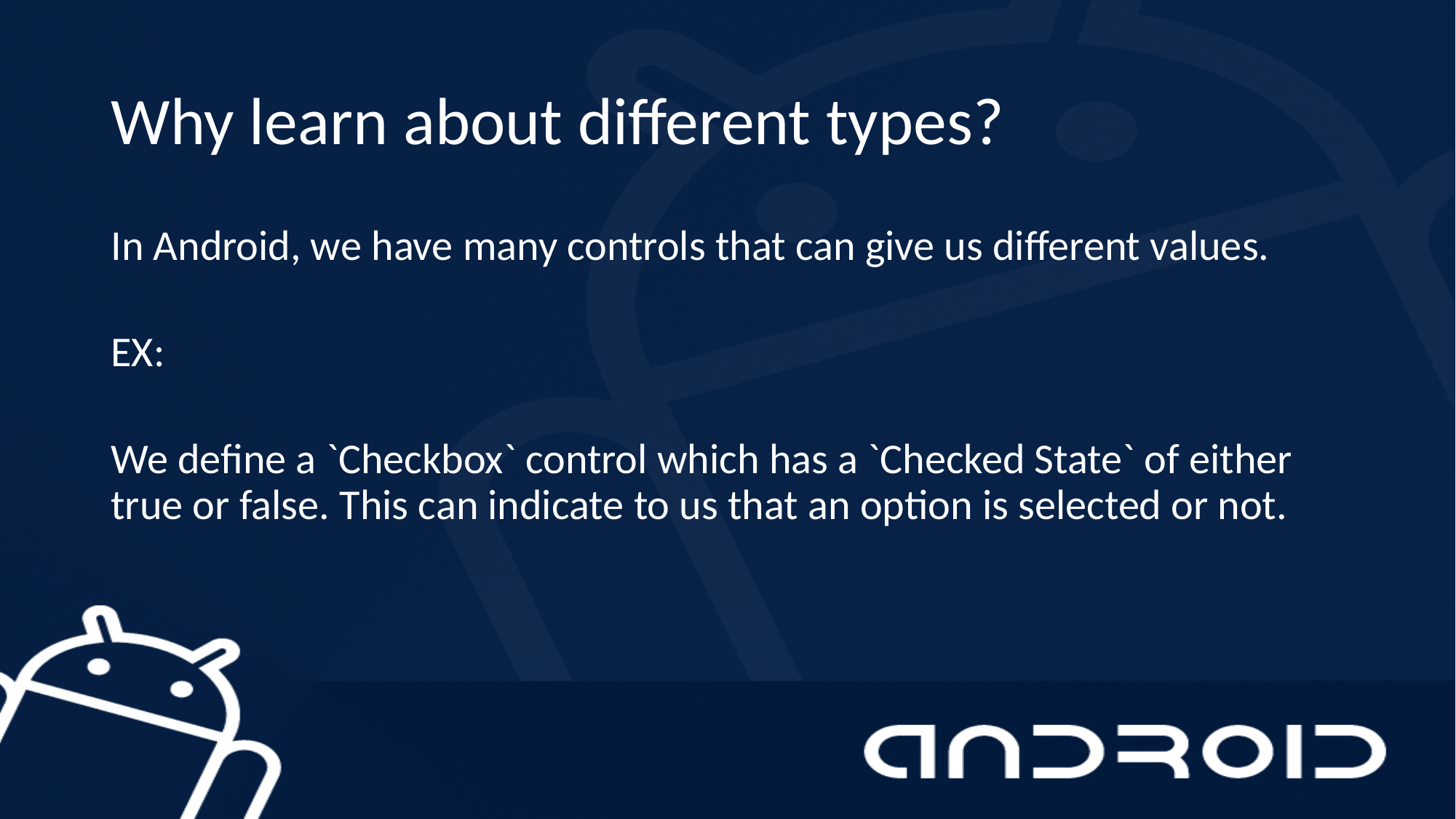

# Why learn about different types?
In Android, we have many controls that can give us different values.
EX:
We define a `Checkbox` control which has a `Checked State` of either true or false. This can indicate to us that an option is selected or not.